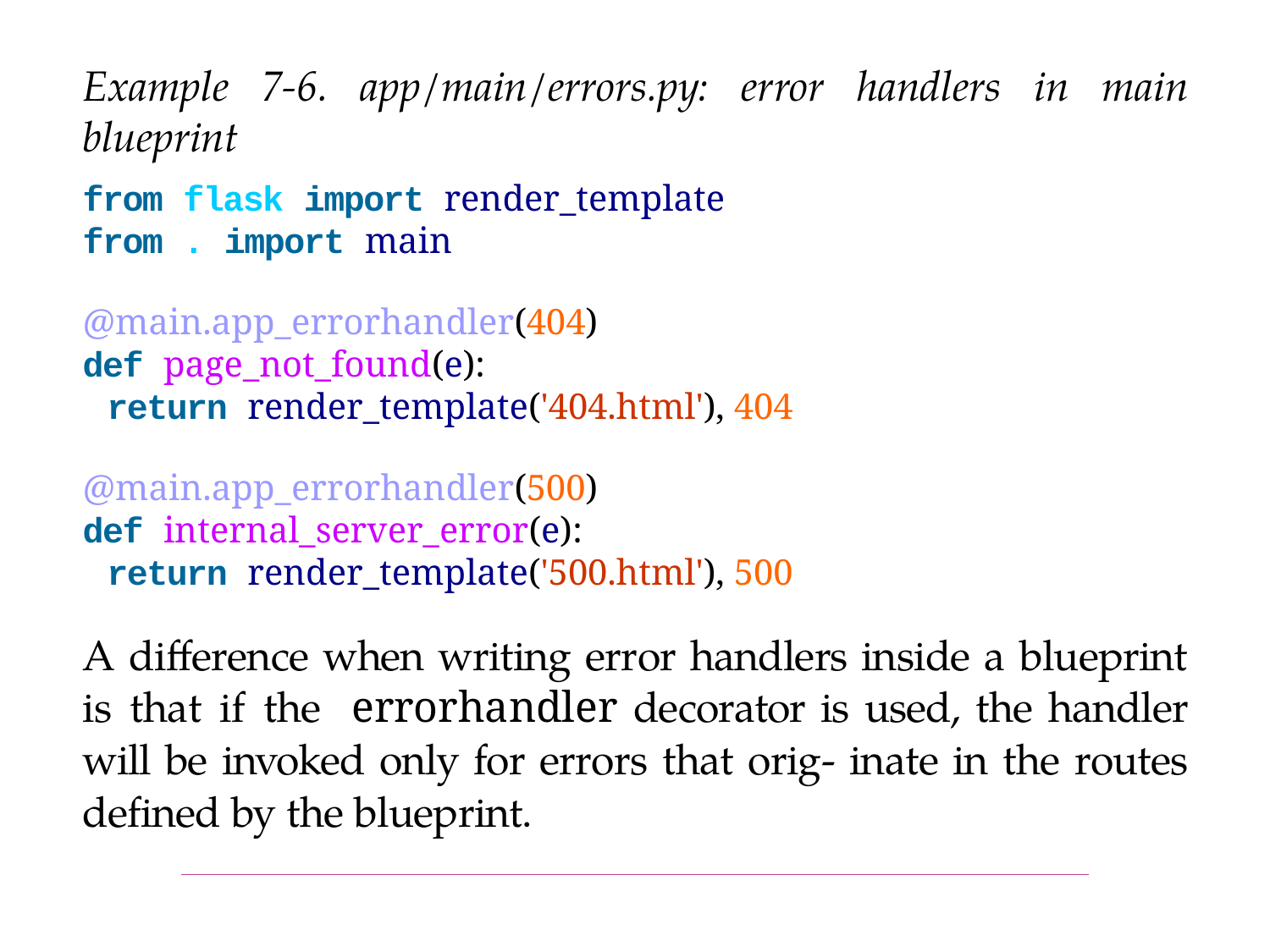

Example 7-6. app/main/errors.py: error handlers in main blueprint
from flask import render_template
from . import main

@main.app_errorhandler(404)
def page_not_found(e):
return render_template('404.html'), 404

@main.app_errorhandler(500)
def internal_server_error(e):
return render_template('500.html'), 500

A difference when writing error handlers inside a blueprint is that if the  errorhandler decorator is used, the handler will be invoked only for errors that orig‐ inate in the routes defined by the blueprint.